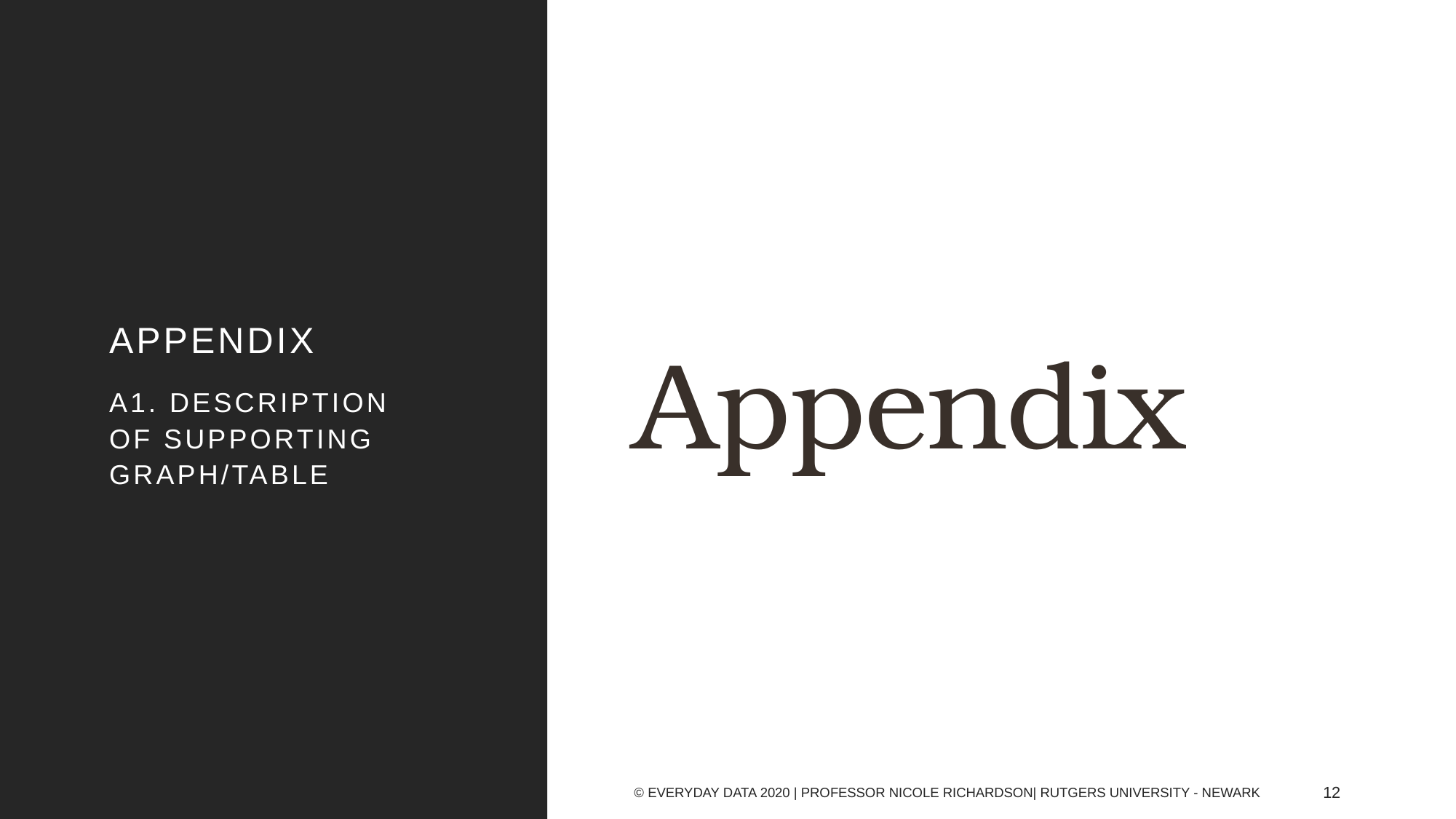

# Appendix
Appendix
A1. description of supporting graph/table

© Everyday Data 2020 | Professor Nicole Richardson| Rutgers University - Newark
12